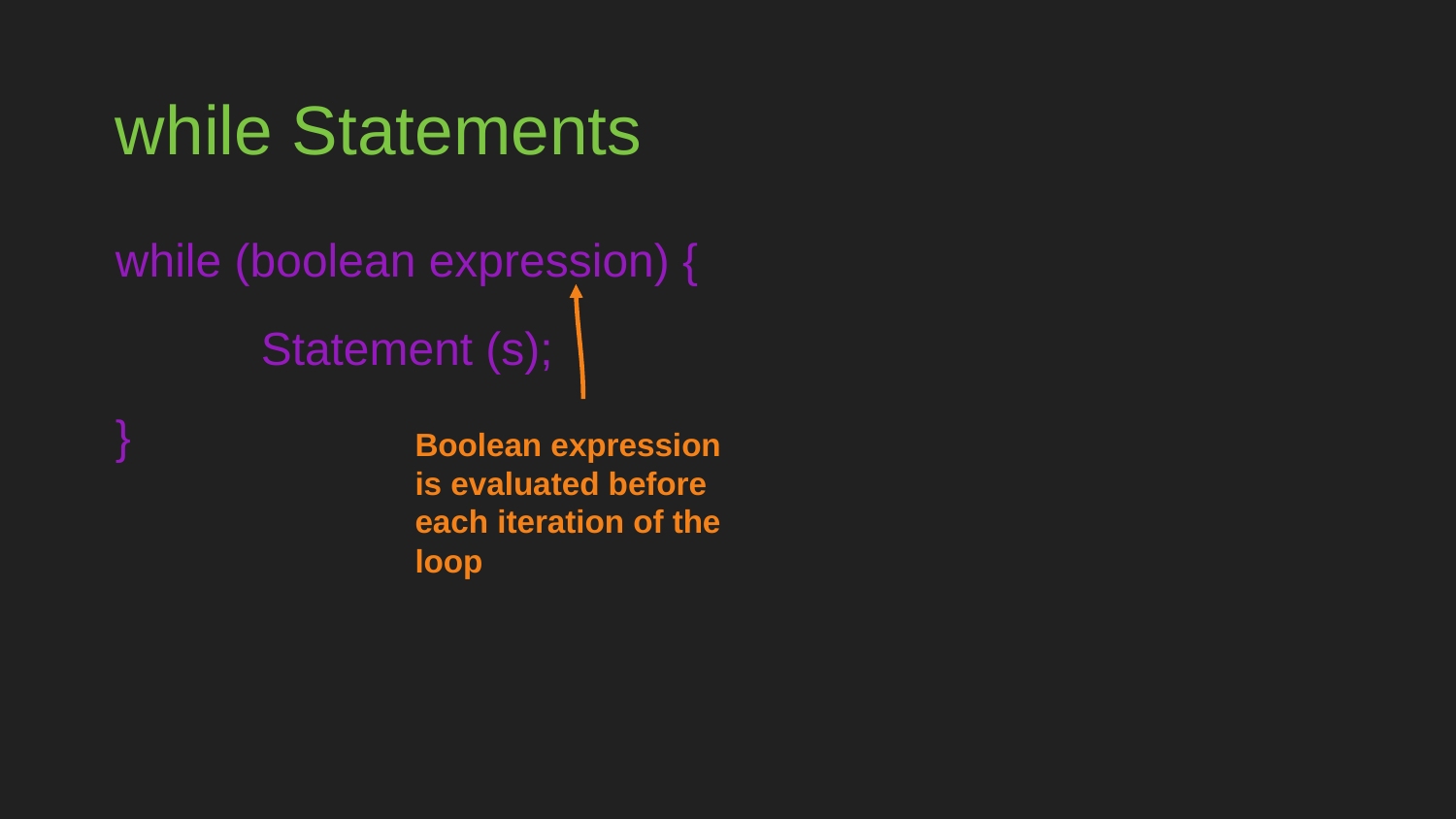

# while Statements
while (boolean expression) {
	Statement (s);
}

Boolean expression is evaluated before each iteration of the loop